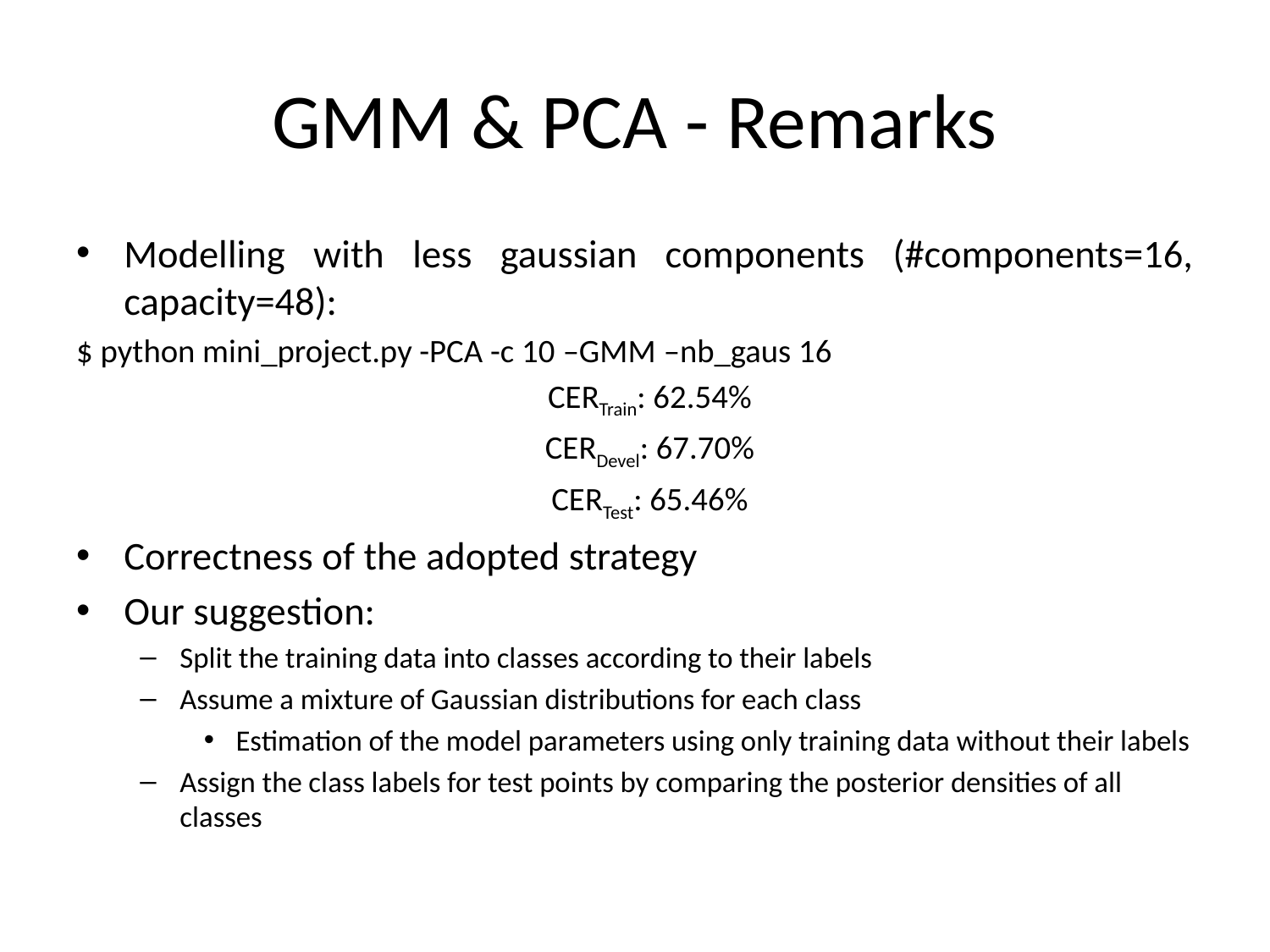

# GMM & PCA - Remarks
Modelling with less gaussian components (#components=16, capacity=48):
$ python mini_project.py -PCA -c 10 –GMM –nb_gaus 16
    CERTrain: 62.54%
    CERDevel: 67.70%
    CERTest: 65.46%
Correctness of the adopted strategy
Our suggestion:
Split the training data into classes according to their labels
Assume a mixture of Gaussian distributions for each class
Estimation of the model parameters using only training data without their labels
Assign the class labels for test points by comparing the posterior densities of all classes